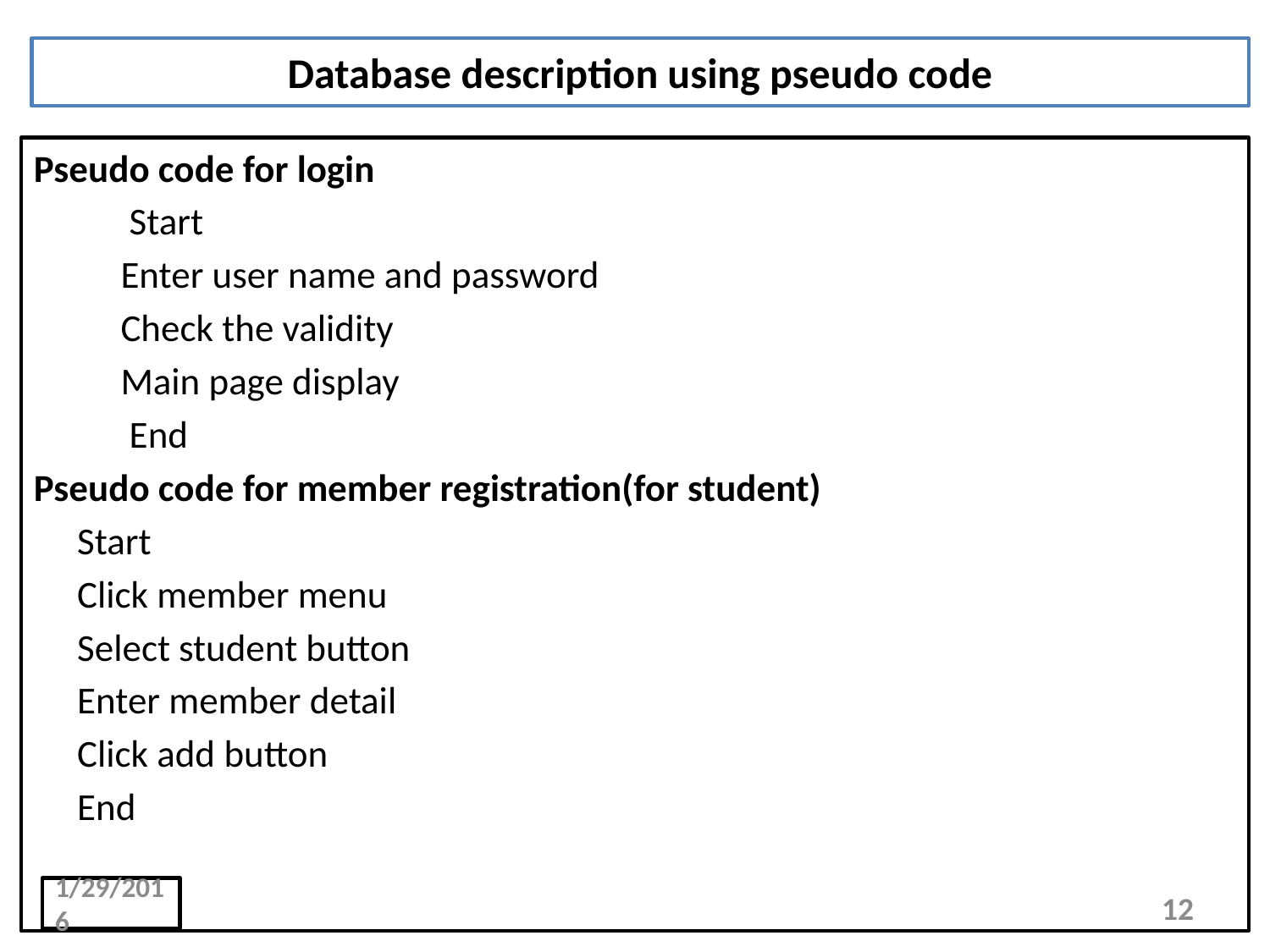

# Database description using pseudo code
Pseudo code for login
           Start
          Enter user name and password
          Check the validity
          Main page display
           End
Pseudo code for member registration(for student)
     Start
     Click member menu
     Select student button
     Enter member detail
     Click add button
     End

1/29/2016
12